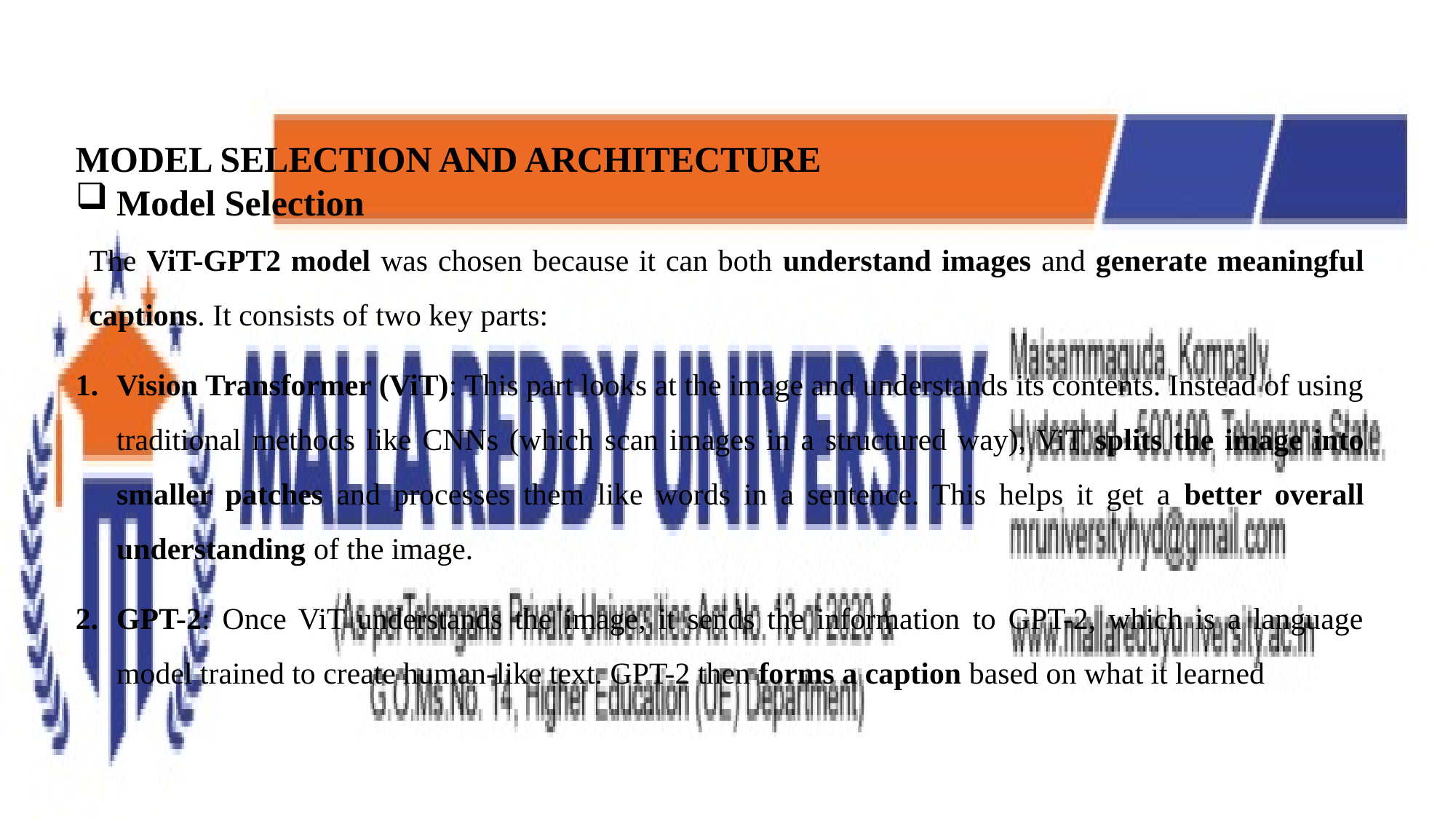

MODEL SELECTION AND ARCHITECTURE
Model Selection
The ViT-GPT2 model was chosen because it can both understand images and generate meaningful captions. It consists of two key parts:
Vision Transformer (ViT): This part looks at the image and understands its contents. Instead of using traditional methods like CNNs (which scan images in a structured way), ViT splits the image into smaller patches and processes them like words in a sentence. This helps it get a better overall understanding of the image.
GPT-2: Once ViT understands the image, it sends the information to GPT-2, which is a language model trained to create human-like text. GPT-2 then forms a caption based on what it learned